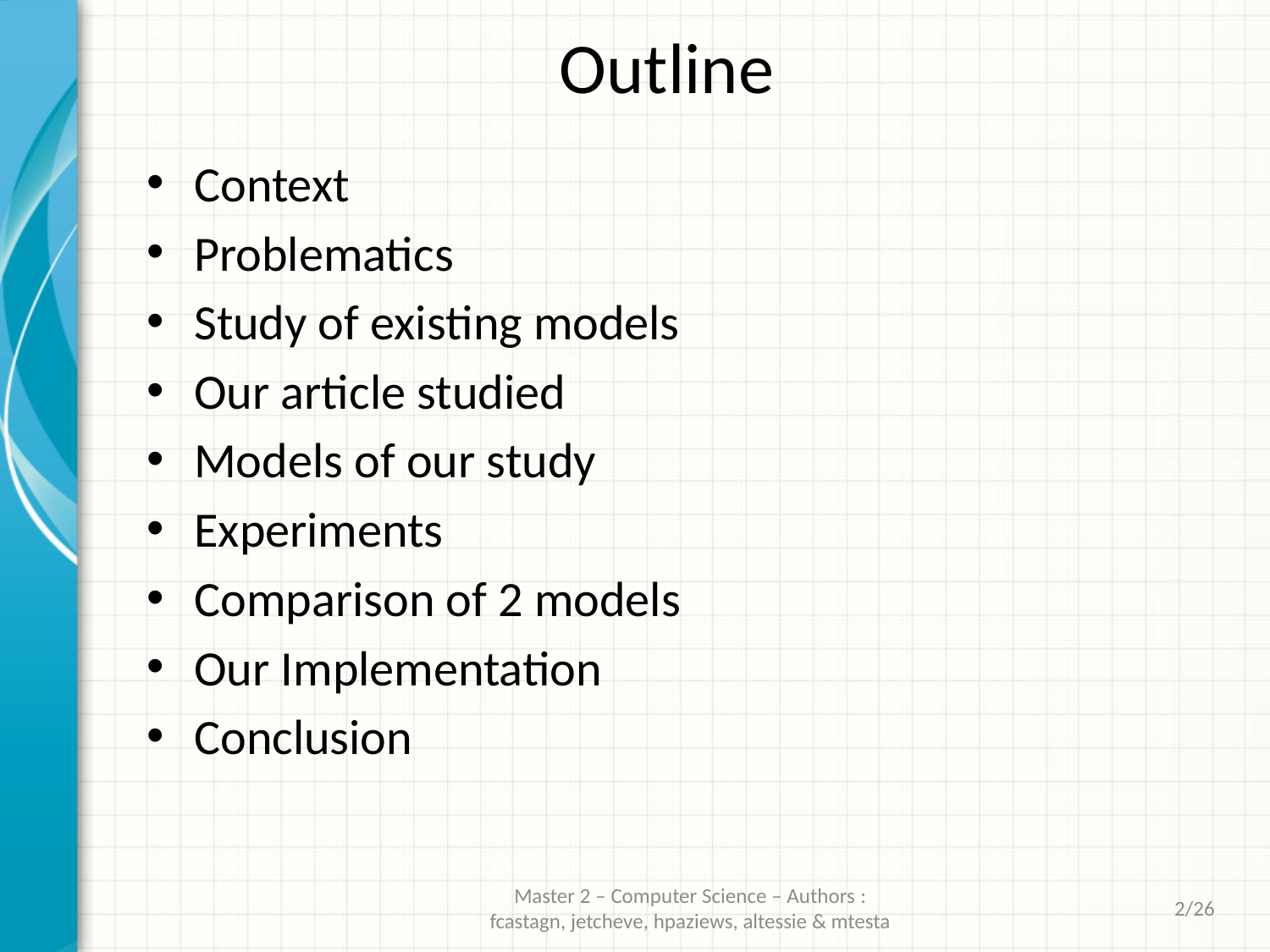

Outline
Context
Problematics
Study of existing models
Our article studied
Models of our study
Experiments
Comparison of 2 models
Our Implementation
Conclusion

Master 2 – Computer Science – Authors : fcastagn, jetcheve, hpaziews, altessie & mtesta
2/26